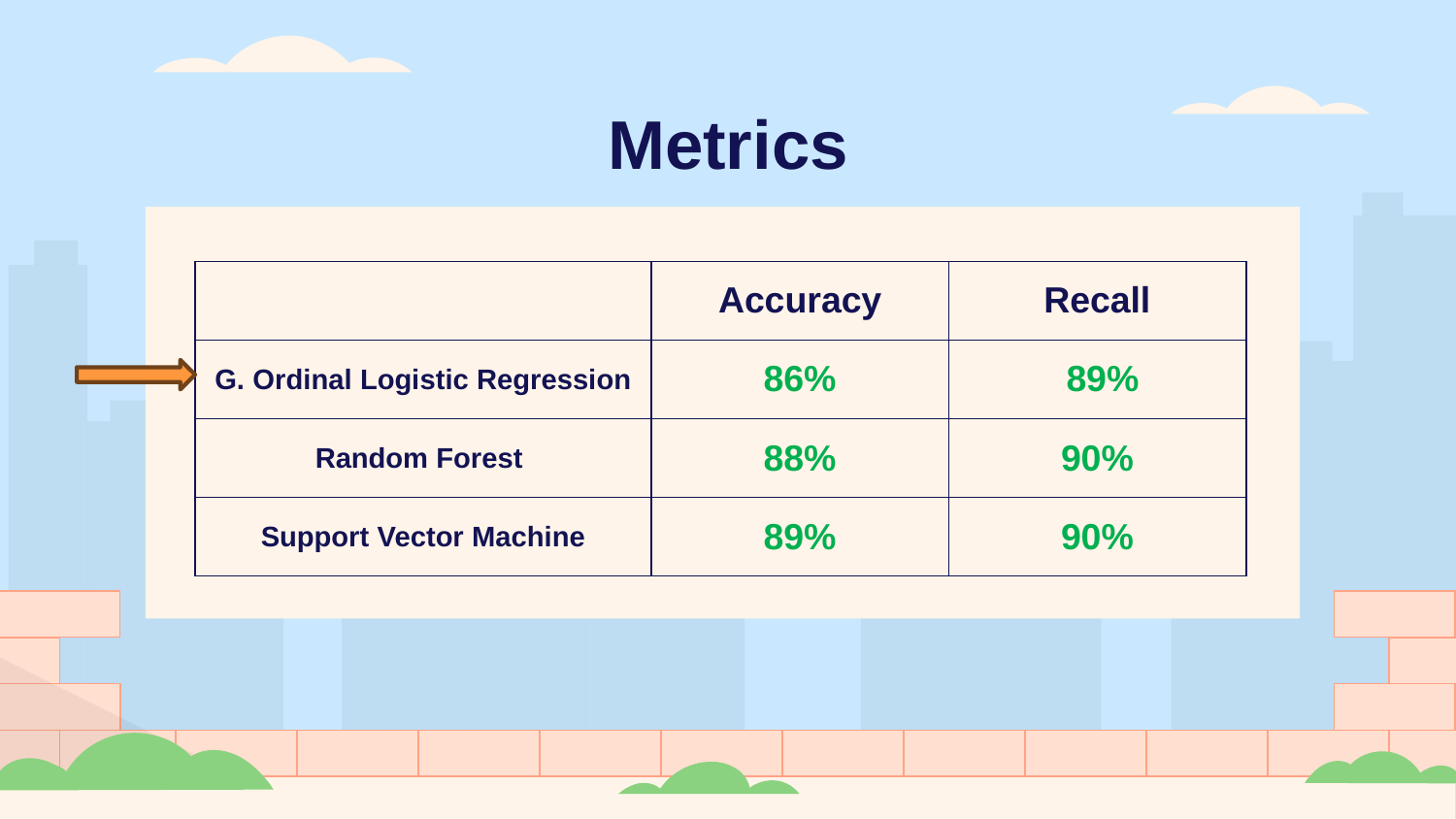

# Metrics

|  | Accuracy | Recall |
| --- | --- | --- |
| G. Ordinal Logistic Regression | 86% | 89% |
| Random Forest | 88% | 90% |
| Support Vector Machine | 89% | 90% |